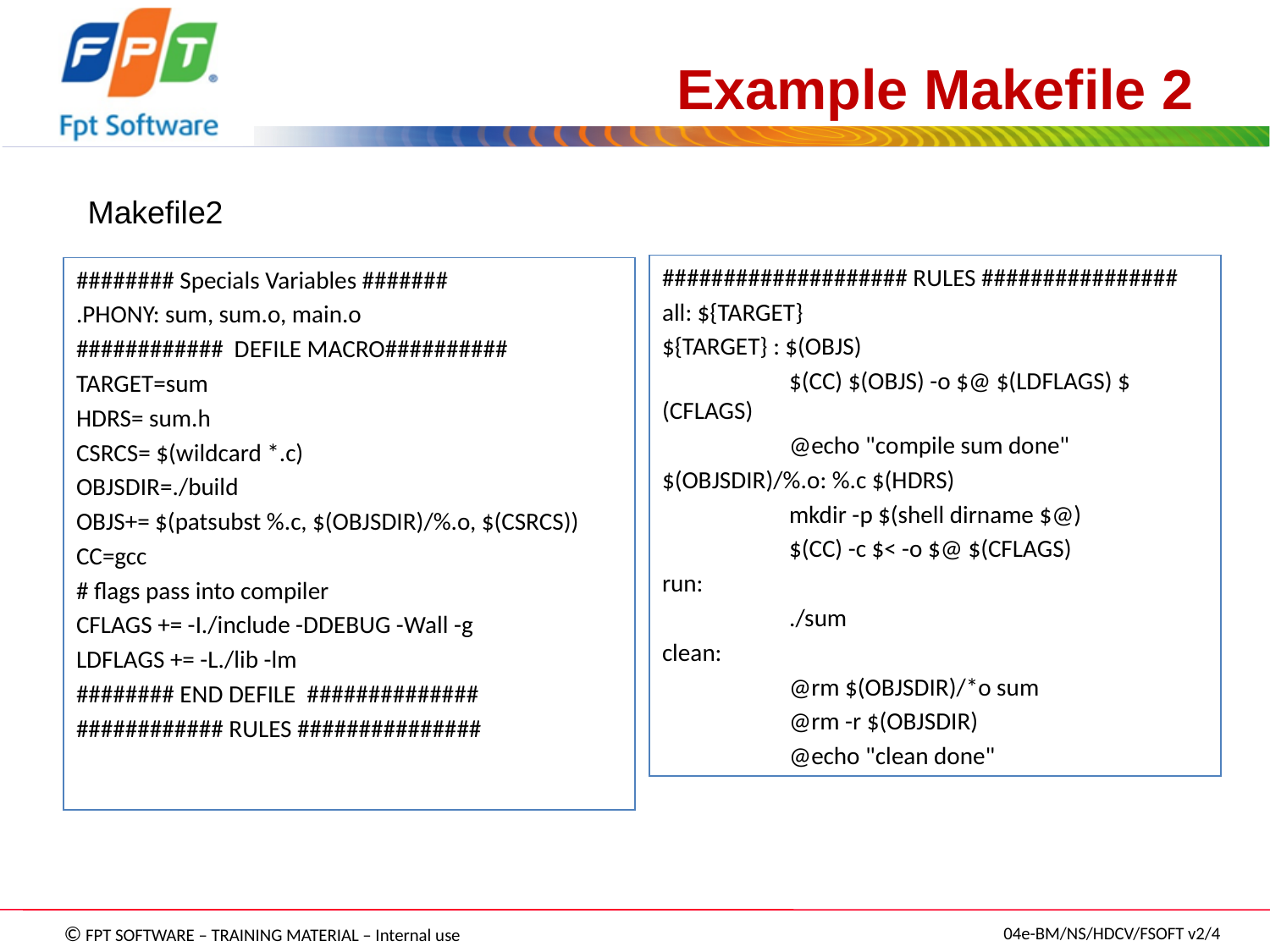

# Example Makefile 2
Makefile2
#################### RULES ################
all: ${TARGET}
${TARGET} : $(OBJS)
	$(CC) $(OBJS) -o $@ $(LDFLAGS) $(CFLAGS)
	@echo "compile sum done"
$(OBJSDIR)/%.o: %.c $(HDRS)
	mkdir -p $(shell dirname $@)
	$(CC) -c $< -o $@ $(CFLAGS)
run:
	./sum
clean:
	@rm $(OBJSDIR)/*o sum
	@rm -r $(OBJSDIR)
	@echo "clean done"
######## Specials Variables #######
.PHONY: sum, sum.o, main.o
############  DEFILE MACRO##########
TARGET=sum
HDRS= sum.h
CSRCS= $(wildcard *.c)
OBJSDIR=./build
OBJS+= $(patsubst %.c, $(OBJSDIR)/%.o, $(CSRCS))
CC=gcc
# flags pass into compiler
CFLAGS += -I./include -DDEBUG -Wall -g
LDFLAGS += -L./lib -lm
######## END DEFILE  ##############
############ RULES ###############